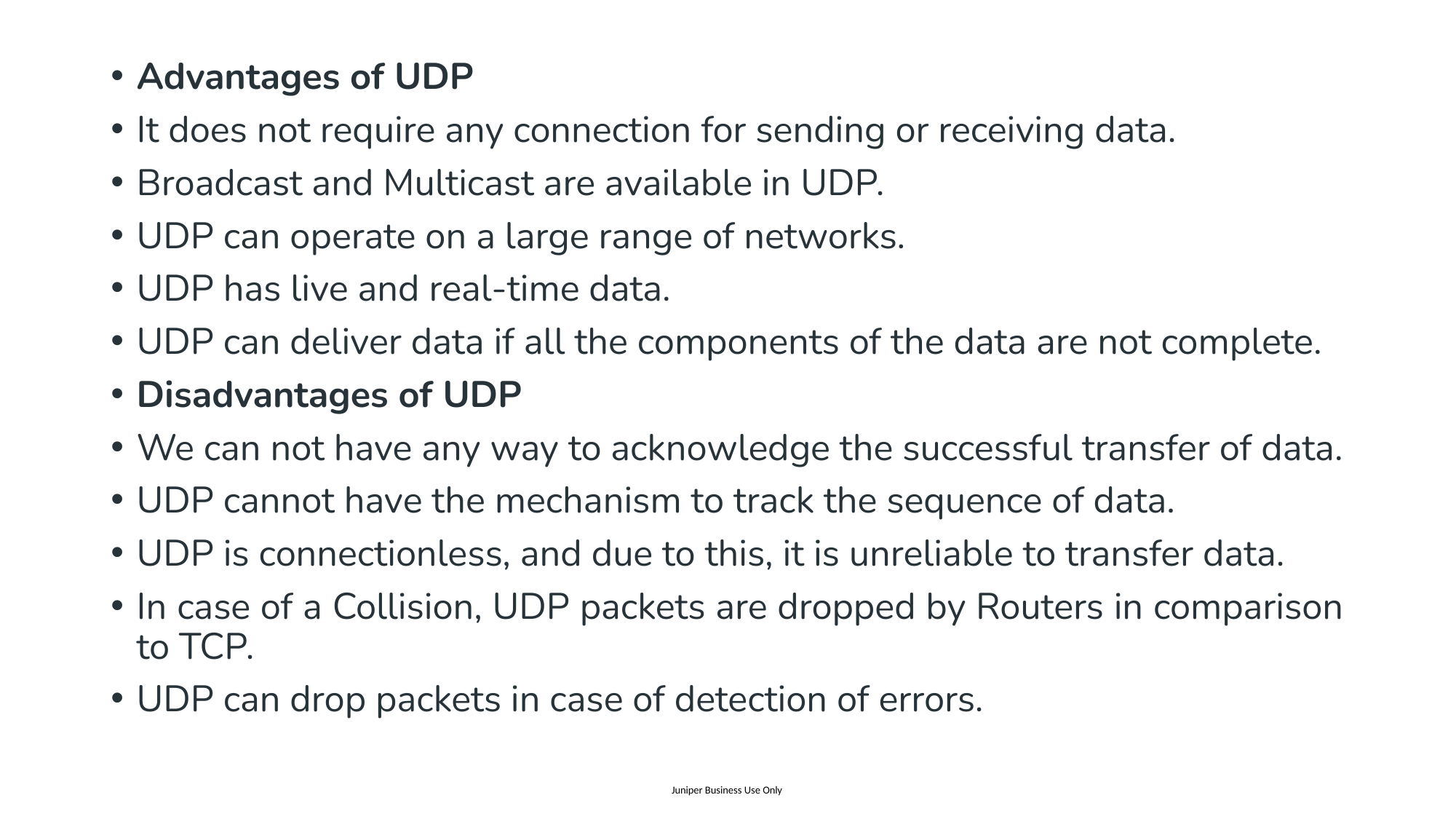

Advantages of UDP
It does not require any connection for sending or receiving data.
Broadcast and Multicast are available in UDP.
UDP can operate on a large range of networks.
UDP has live and real-time data.
UDP can deliver data if all the components of the data are not complete.
Disadvantages of UDP
We can not have any way to acknowledge the successful transfer of data.
UDP cannot have the mechanism to track the sequence of data.
UDP is connectionless, and due to this, it is unreliable to transfer data.
In case of a Collision, UDP packets are dropped by Routers in comparison to TCP.
UDP can drop packets in case of detection of errors.